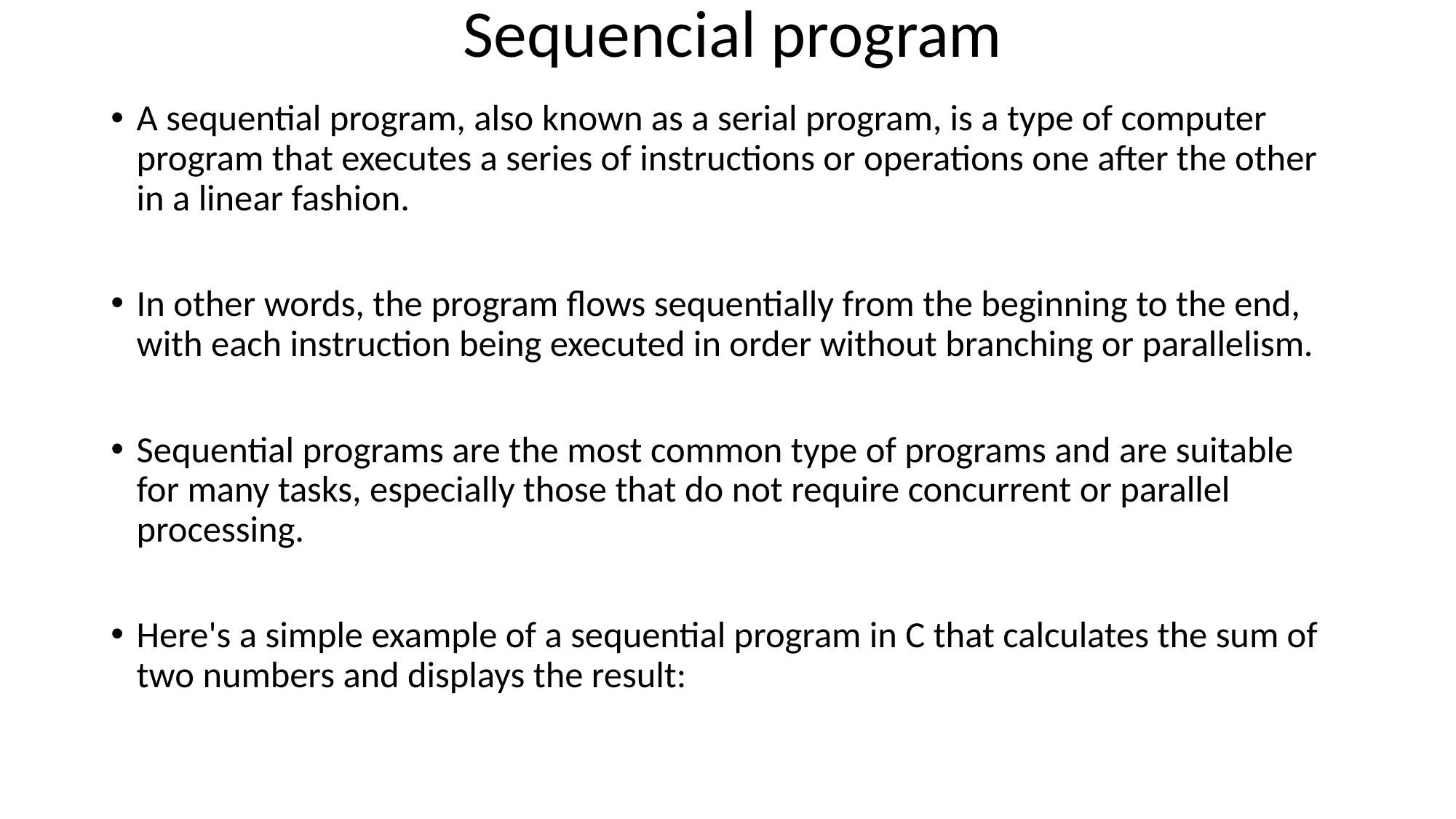

# Sequencial program
A sequential program, also known as a serial program, is a type of computer program that executes a series of instructions or operations one after the other in a linear fashion.

In other words, the program flows sequentially from the beginning to the end, with each instruction being executed in order without branching or parallelism.

Sequential programs are the most common type of programs and are suitable for many tasks, especially those that do not require concurrent or parallel processing.

Here's a simple example of a sequential program in C that calculates the sum of two numbers and displays the result: